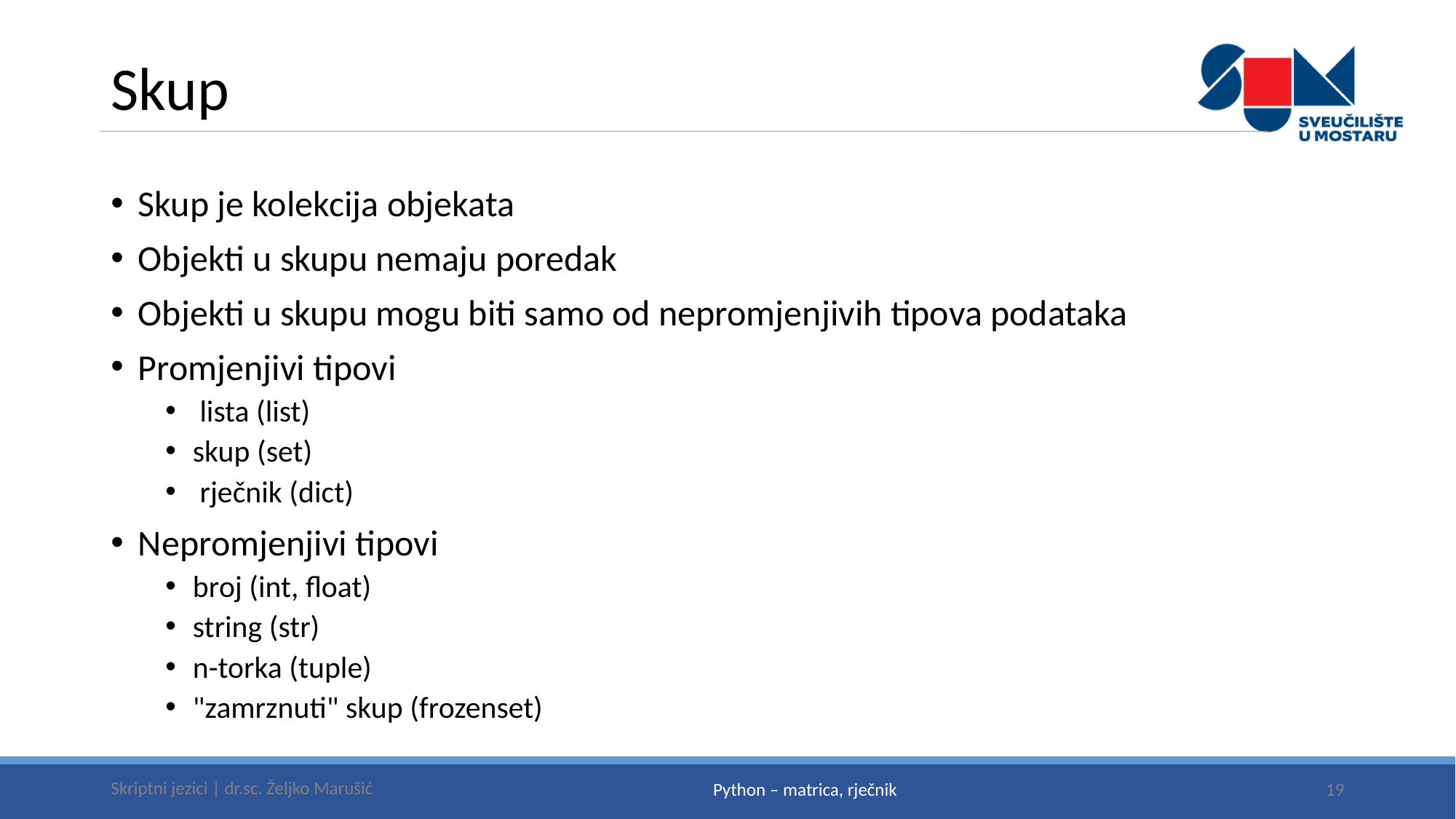

# Skup
Skup je kolekcija objekata
Objekti u skupu nemaju poredak
Objekti u skupu mogu biti samo od nepromjenjivih tipova podataka
Promjenjivi tipovi
 lista (list)
skup (set)
 rječnik (dict)
Nepromjenjivi tipovi
broj (int, float)
string (str)
n-torka (tuple)
"zamrznuti" skup (frozenset)
Skriptni jezici | dr.sc. Željko Marušić
19